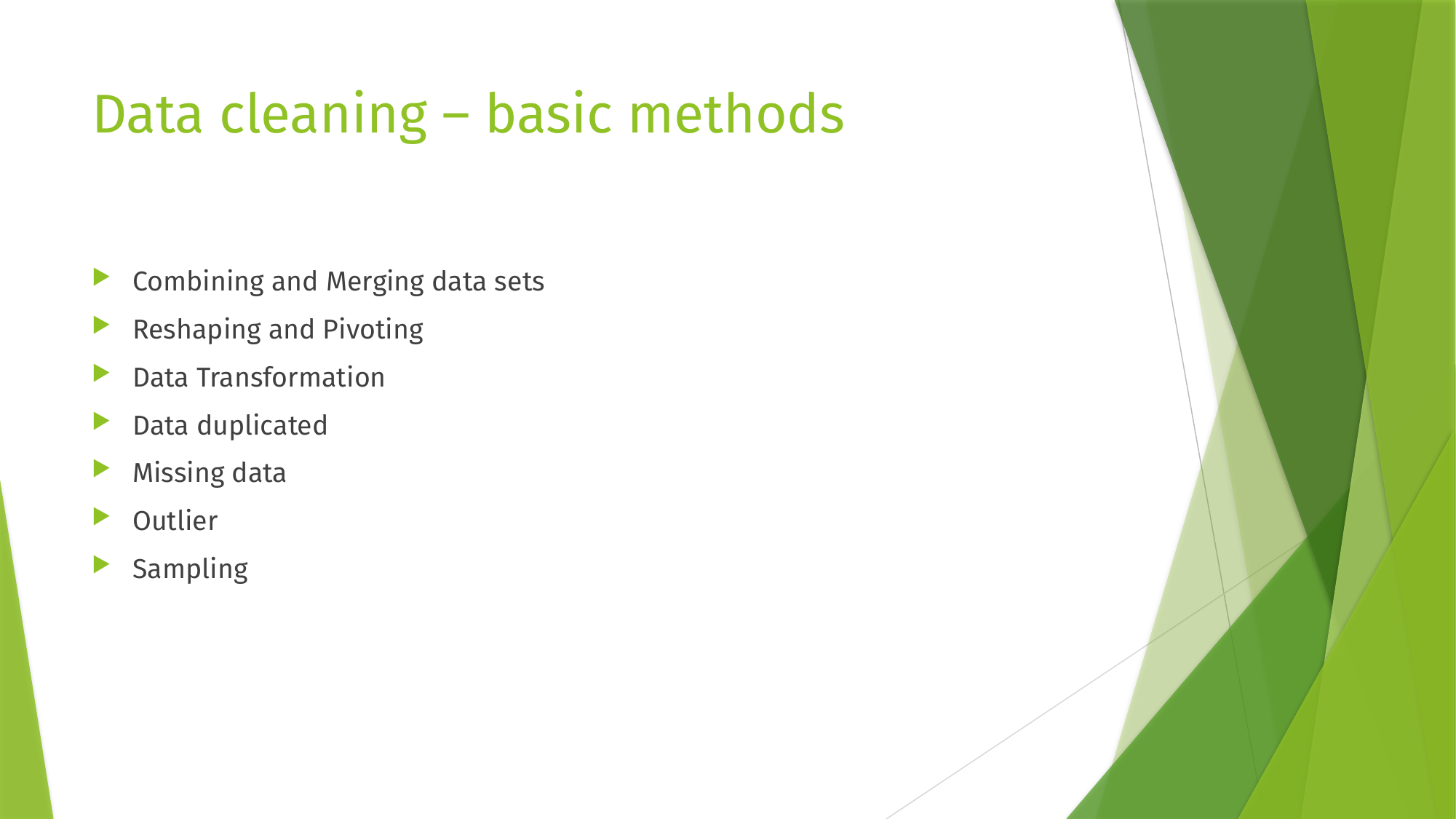

# Data cleaning – basic methods
Combining and Merging data sets
Reshaping and Pivoting
Data Transformation
Data duplicated
Missing data
Outlier
Sampling